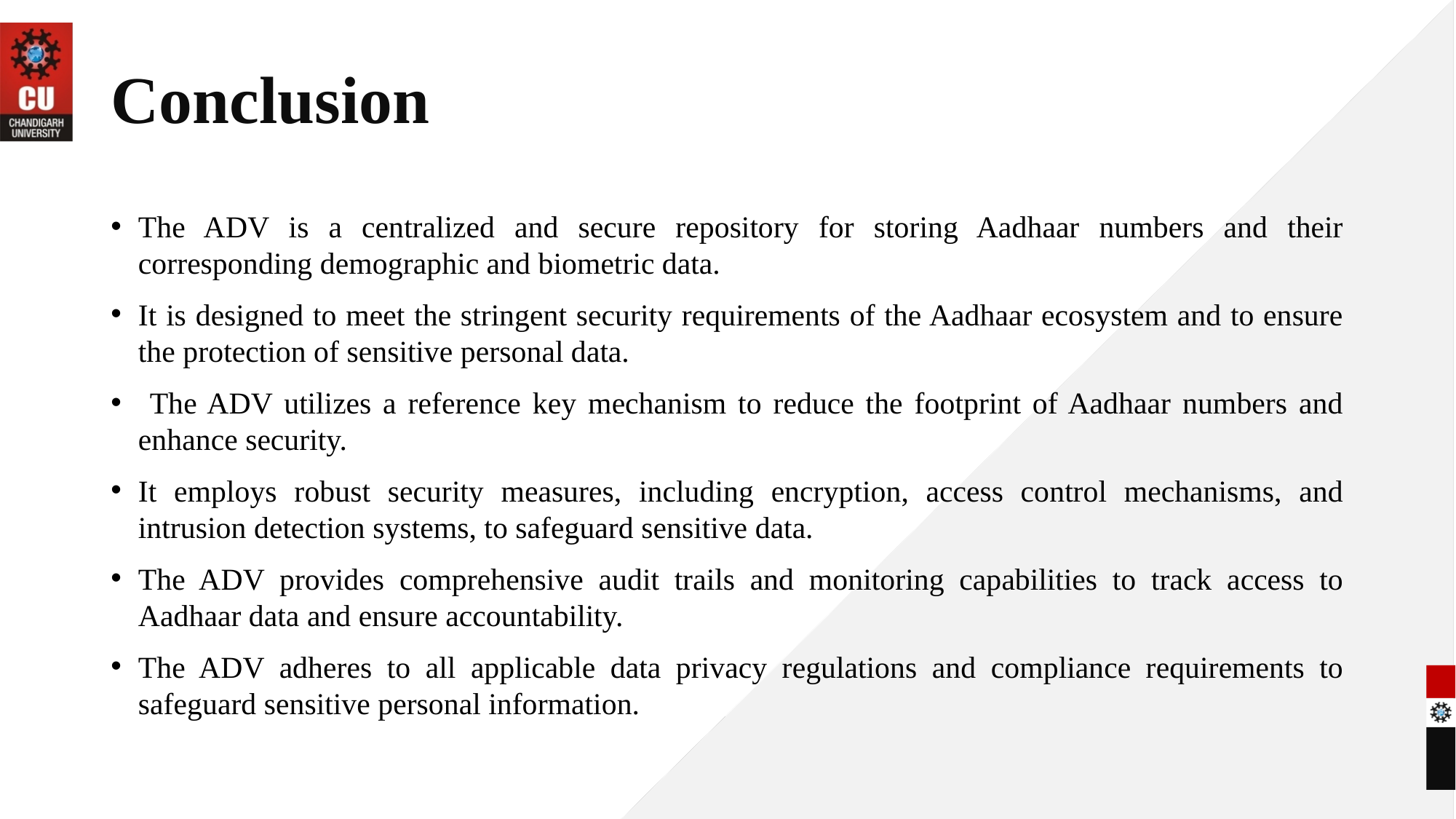

# Conclusion
The ADV is a centralized and secure repository for storing Aadhaar numbers and their corresponding demographic and biometric data.
It is designed to meet the stringent security requirements of the Aadhaar ecosystem and to ensure the protection of sensitive personal data.
 The ADV utilizes a reference key mechanism to reduce the footprint of Aadhaar numbers and enhance security.
It employs robust security measures, including encryption, access control mechanisms, and intrusion detection systems, to safeguard sensitive data.
The ADV provides comprehensive audit trails and monitoring capabilities to track access to Aadhaar data and ensure accountability.
The ADV adheres to all applicable data privacy regulations and compliance requirements to safeguard sensitive personal information.
11